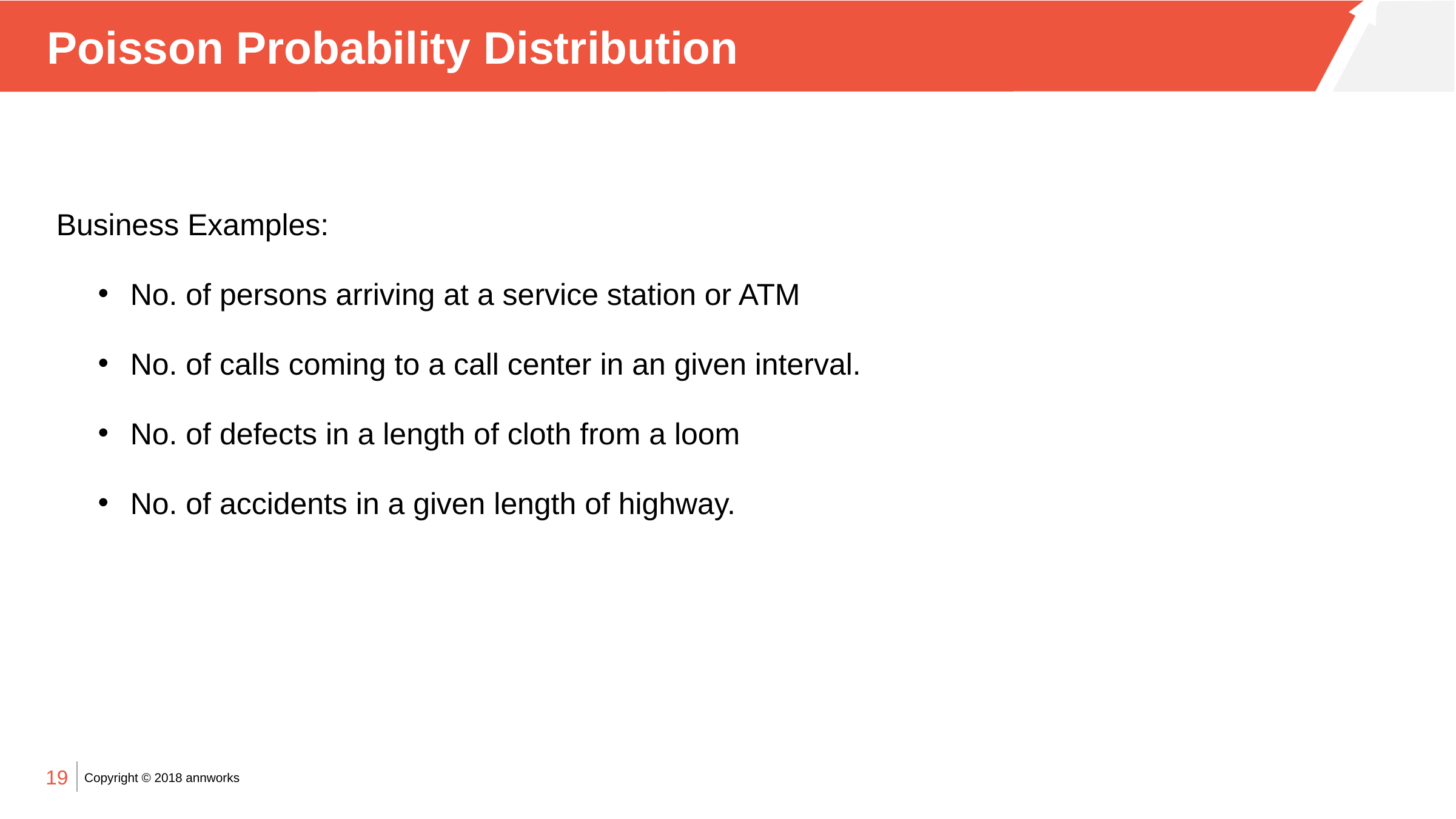

# Poisson Probability Distribution
Business Examples:
No. of persons arriving at a service station or ATM
No. of calls coming to a call center in an given interval.
No. of defects in a length of cloth from a loom
No. of accidents in a given length of highway.
19